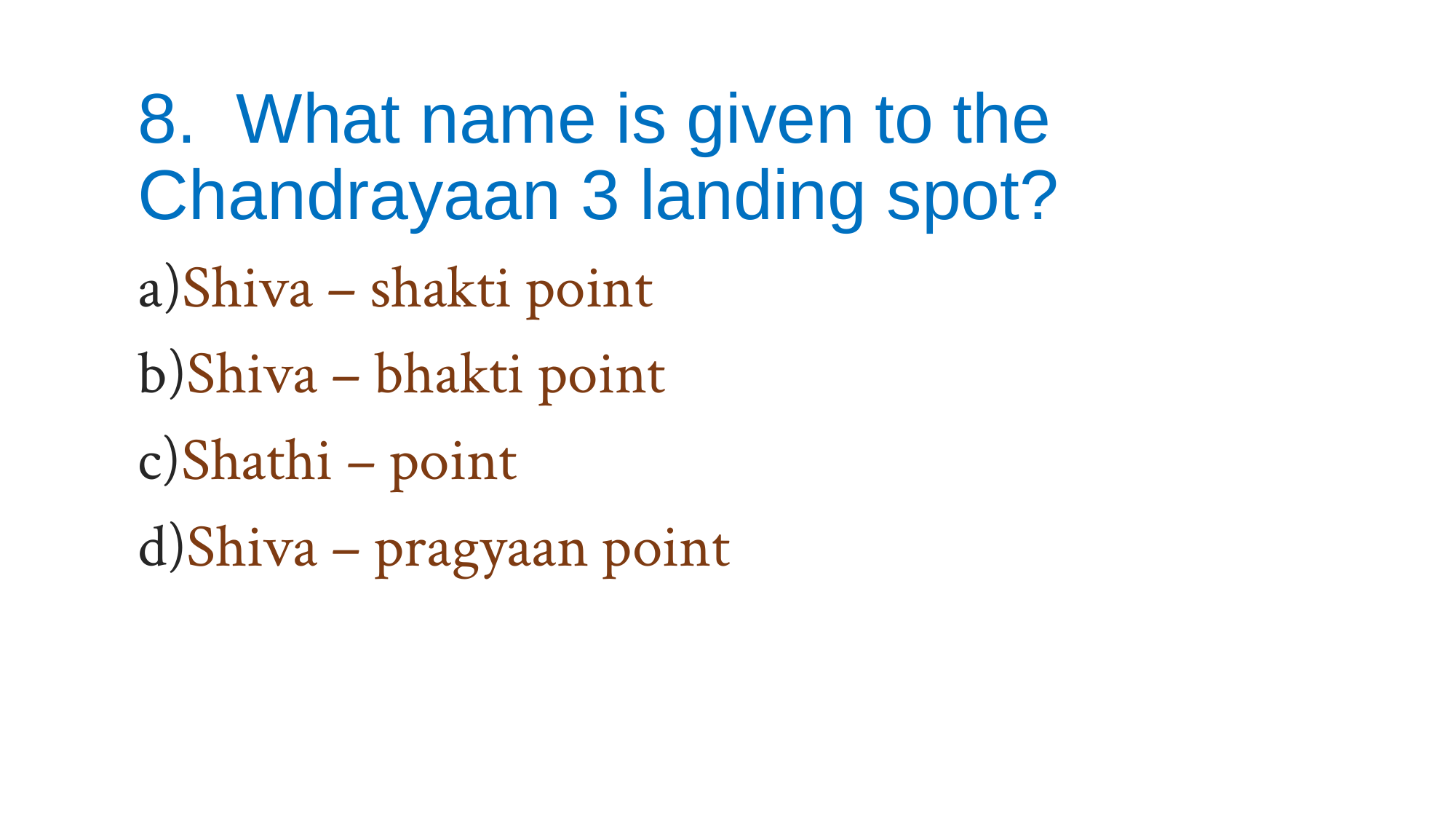

# 8.  What name is given to the Chandrayaan 3 landing spot?
Shiva – shakti point
Shiva – bhakti point
Shathi – point
Shiva – pragyaan point